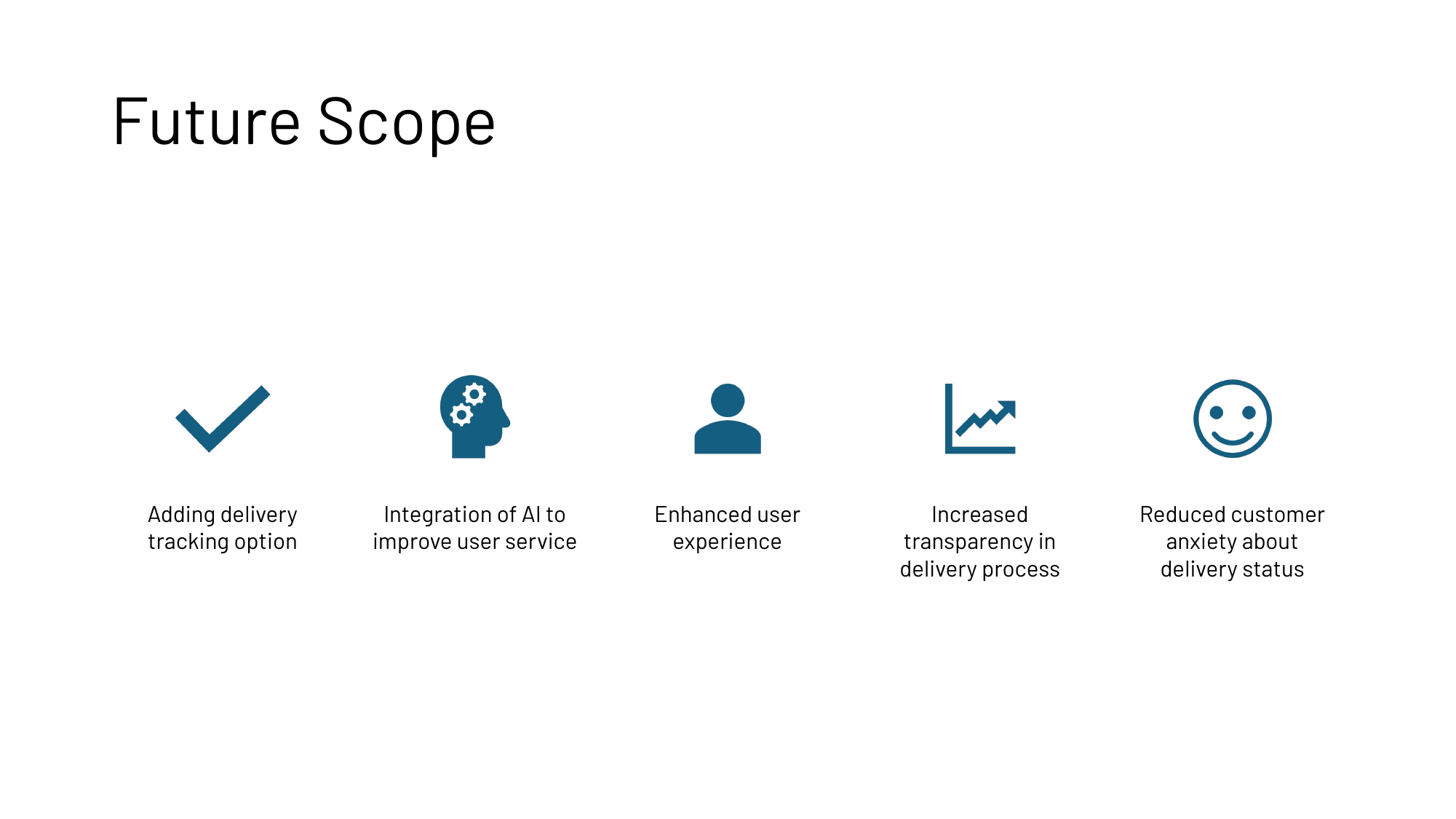

# Future Scope
Adding delivery tracking option
Integration of AI to improve user service
Enhanced user experience
Increased transparency in delivery process
Reduced customer anxiety about delivery status